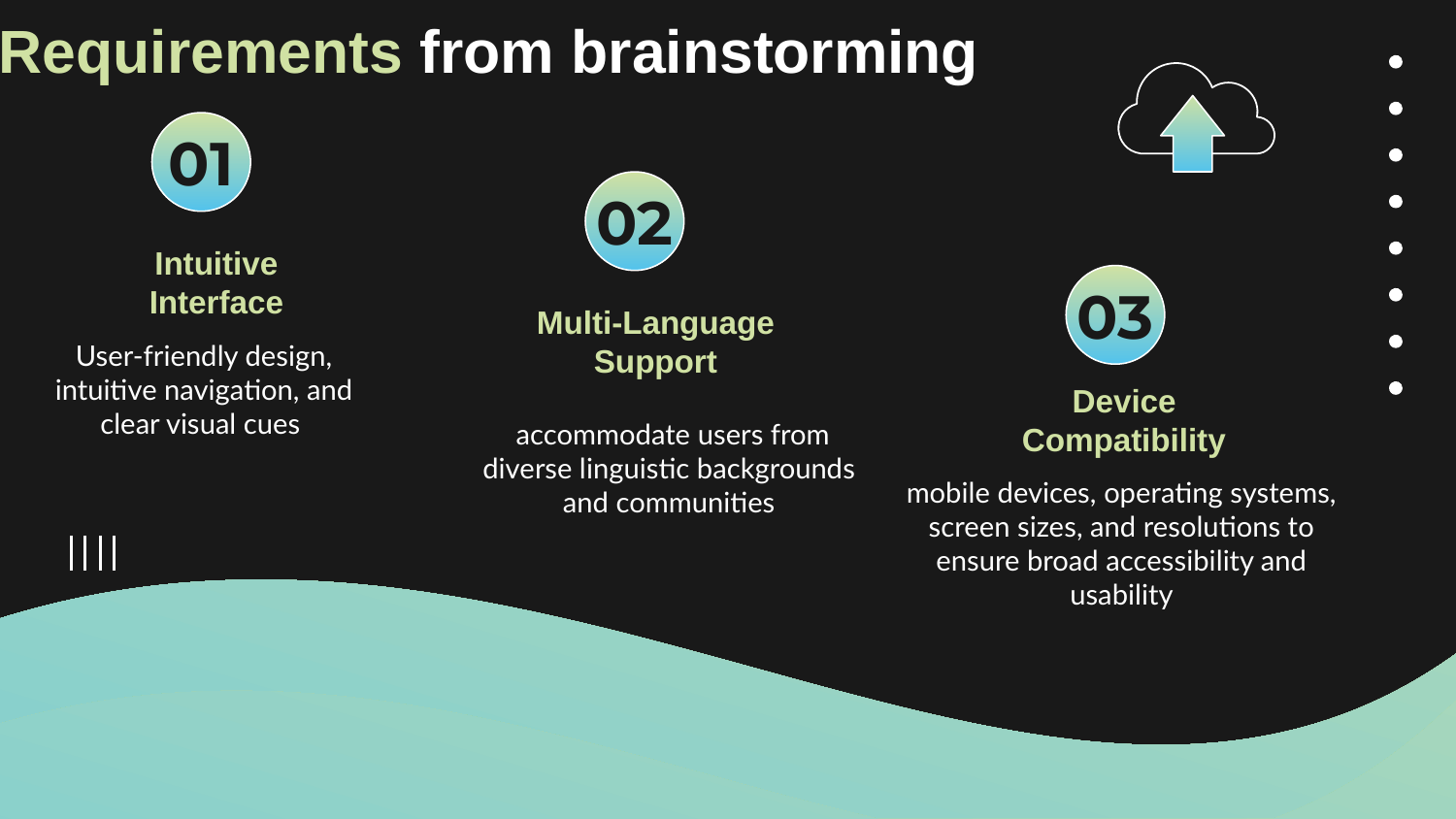

# Requirements from brainstorming

01

02
Intuitive Interface

03
Multi-Language Support
User-friendly design, intuitive navigation, and clear visual cues
Device Compatibility
 accommodate users from diverse linguistic backgrounds and communities
mobile devices, operating systems, screen sizes, and resolutions to ensure broad accessibility and usability